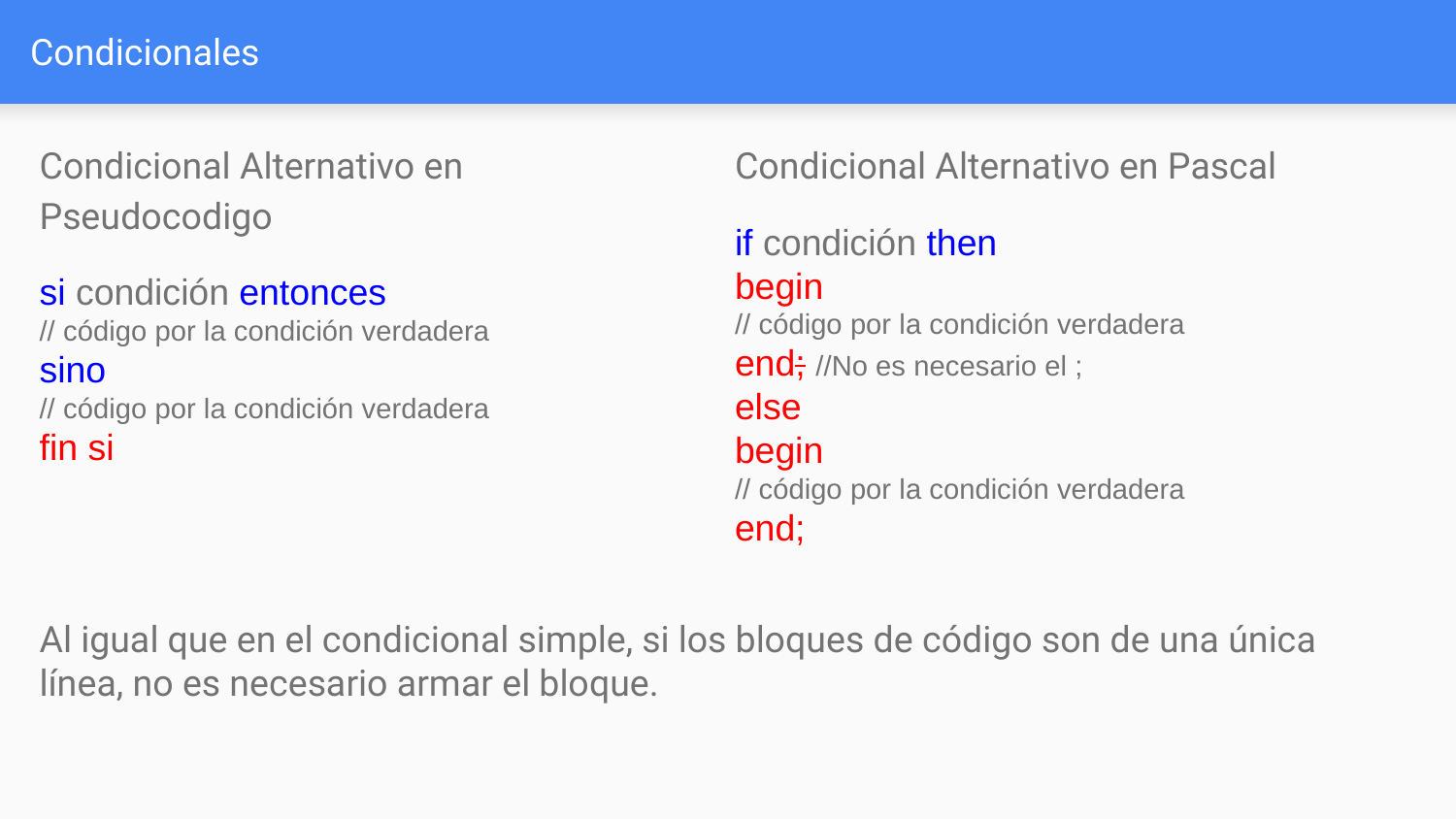

# Condicionales
Condicional Alternativo en Pseudocodigo
si condición entonces
// código por la condición verdadera
sino
// código por la condición verdadera
fin si
Condicional Alternativo en Pascal
if condición then
begin
// código por la condición verdadera
end; //No es necesario el ;
else
begin
// código por la condición verdadera
end;
Al igual que en el condicional simple, si los bloques de código son de una única línea, no es necesario armar el bloque.